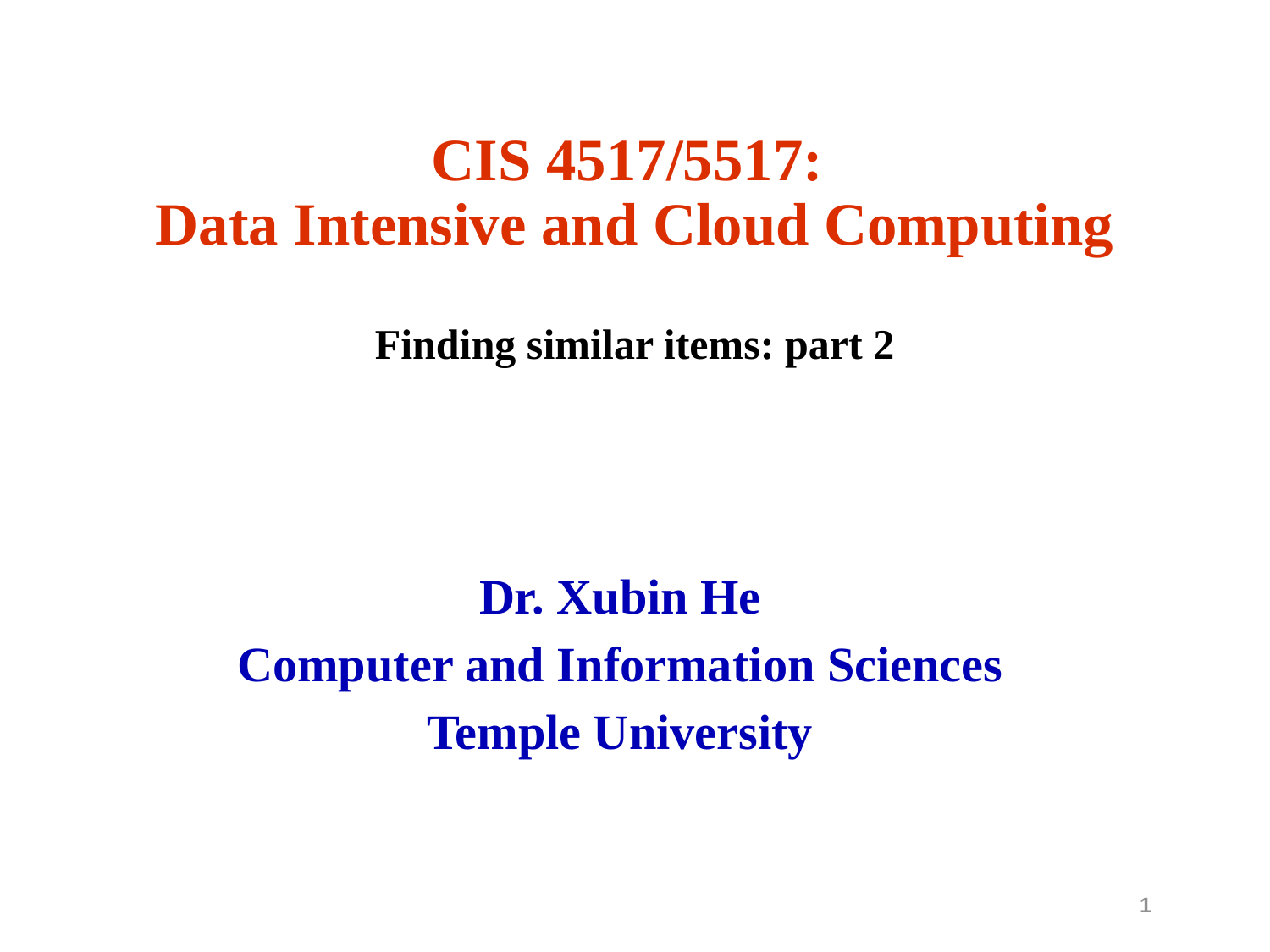

# CIS 4517/5517: Data Intensive and Cloud Computing Finding similar items: part 2
Dr. Xubin He
Computer and Information Sciences
Temple University